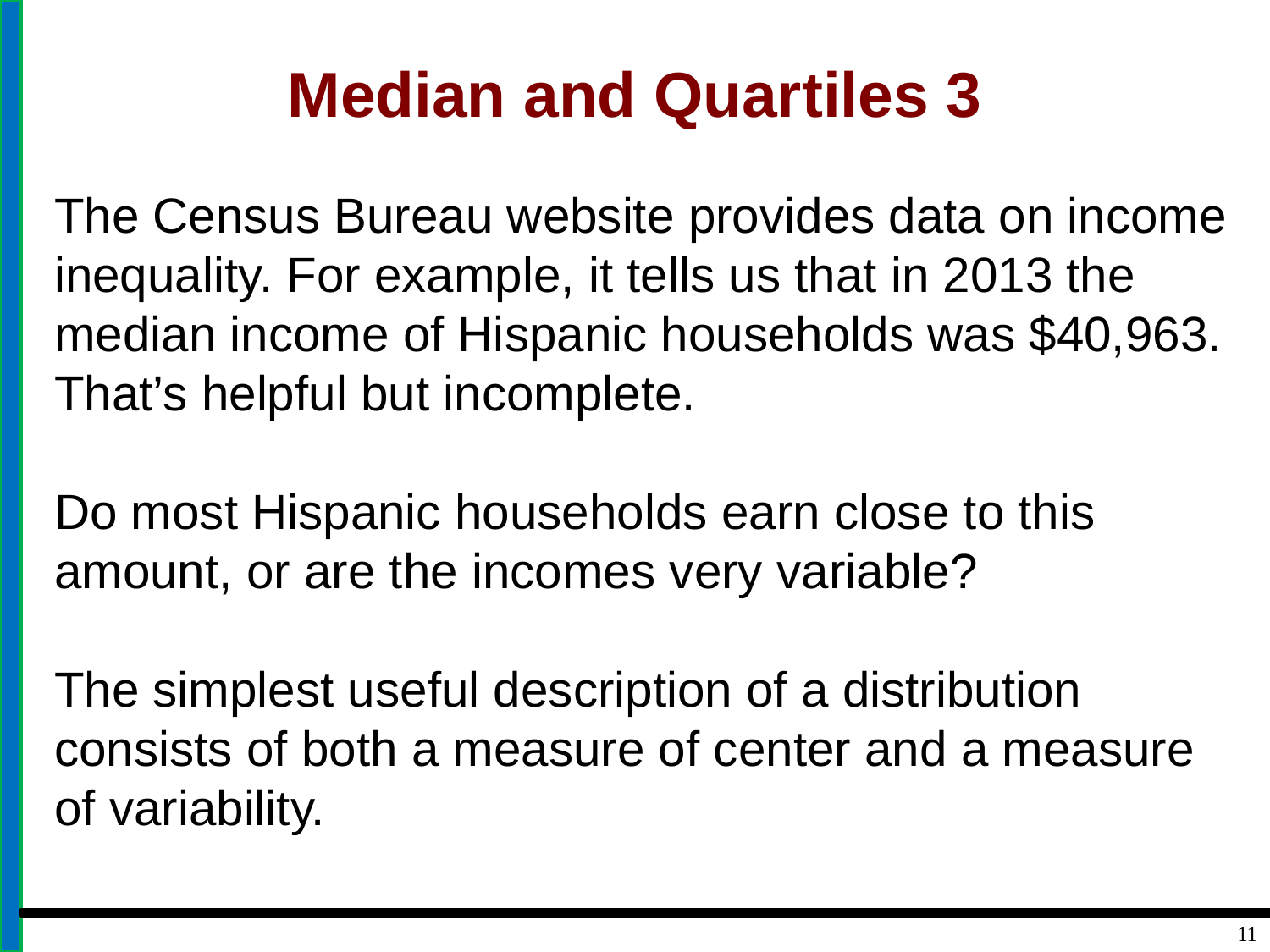

# Median and Quartiles 3
The Census Bureau website provides data on income inequality. For example, it tells us that in 2013 the median income of Hispanic households was $40,963. That’s helpful but incomplete.

Do most Hispanic households earn close to this amount, or are the incomes very variable?

The simplest useful description of a distribution consists of both a measure of center and a measure of variability.